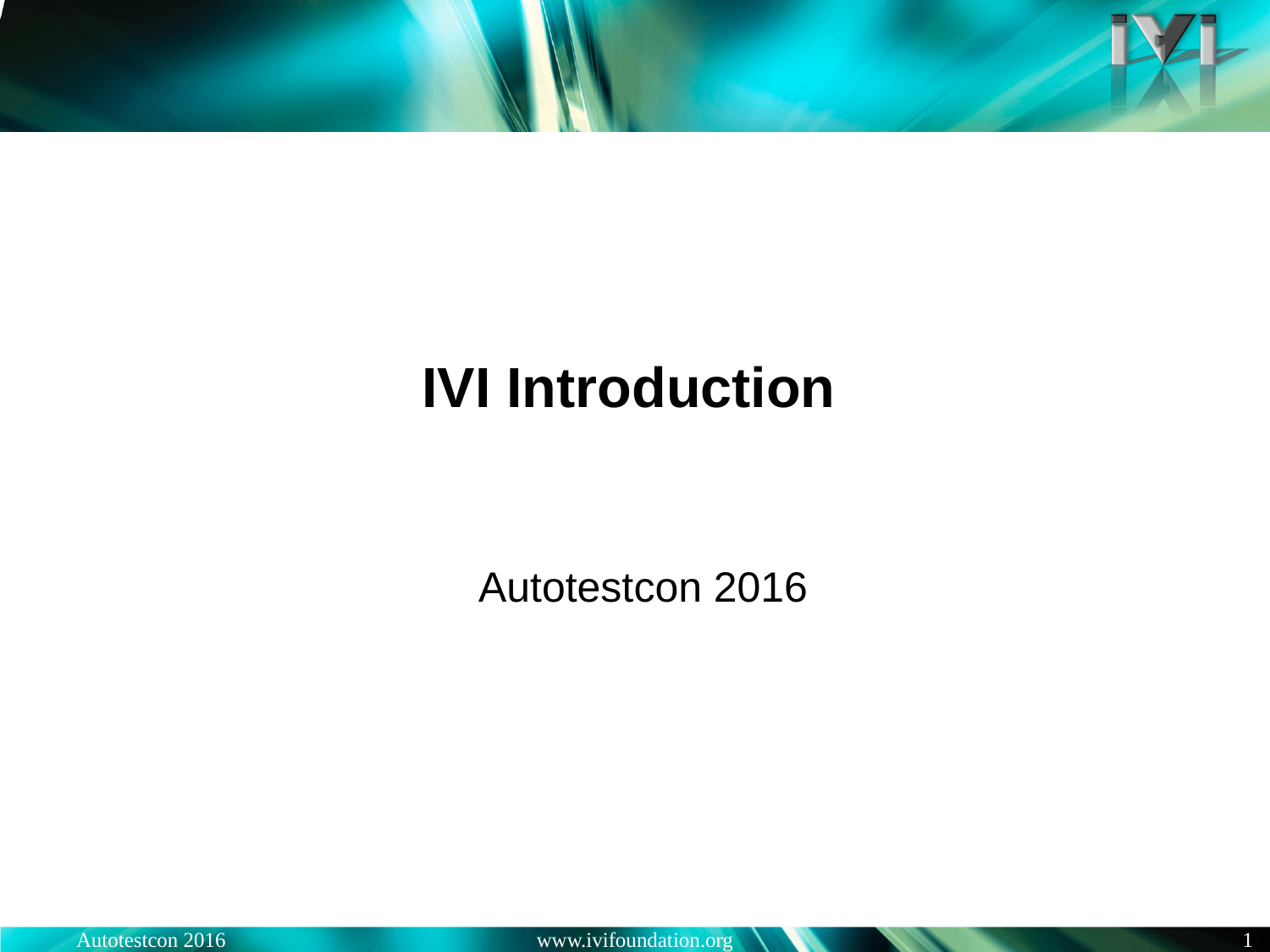

# IVI Introduction
Autotestcon 2016
Autotestcon 2016
www.ivifoundation.org
1